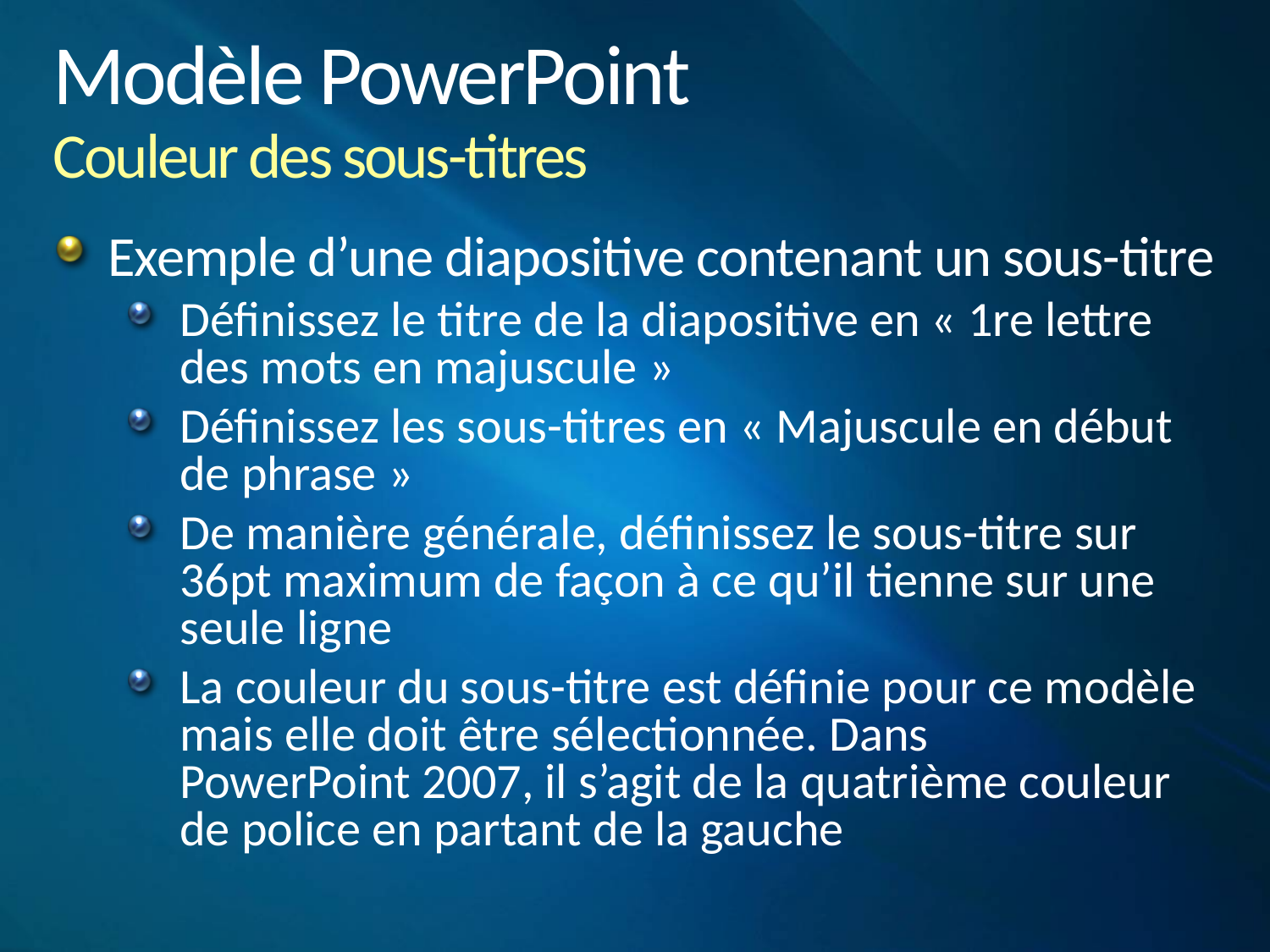

# Modèle PowerPoint Couleur des sous-titres
Exemple d’une diapositive contenant un sous-titre
Définissez le titre de la diapositive en « 1re lettre des mots en majuscule »
Définissez les sous-titres en « Majuscule en début de phrase »
De manière générale, définissez le sous-titre sur 36pt maximum de façon à ce qu’il tienne sur une seule ligne
La couleur du sous-titre est définie pour ce modèle mais elle doit être sélectionnée. Dans PowerPoint 2007, il s’agit de la quatrième couleur de police en partant de la gauche